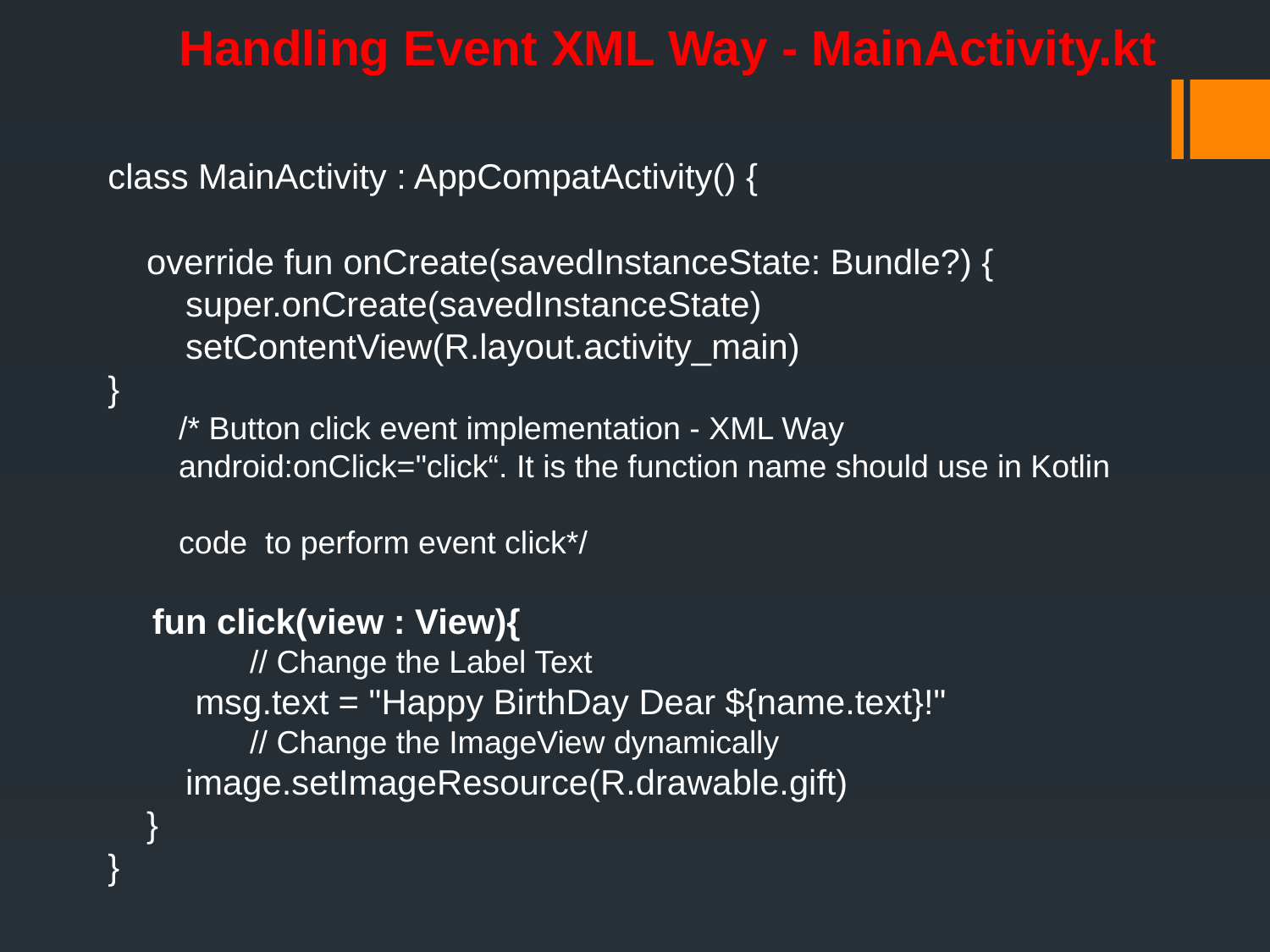

Handling Event XML Way - MainActivity.kt

class MainActivity : AppCompatActivity() {

    override fun onCreate(savedInstanceState: Bundle?) {
        super.onCreate(savedInstanceState)
        setContentView(R.layout.activity_main)
}
        /* Button click event implementation - XML Way
        android:onClick="click“. It is the function name should use in Kotlin
        code  to perform event click*/

     fun click(view : View){
                // Change the Label Text
         msg.text = "Happy BirthDay Dear ${name.text}!"
                // Change the ImageView dynamically
        image.setImageResource(R.drawable.gift)
    }
}